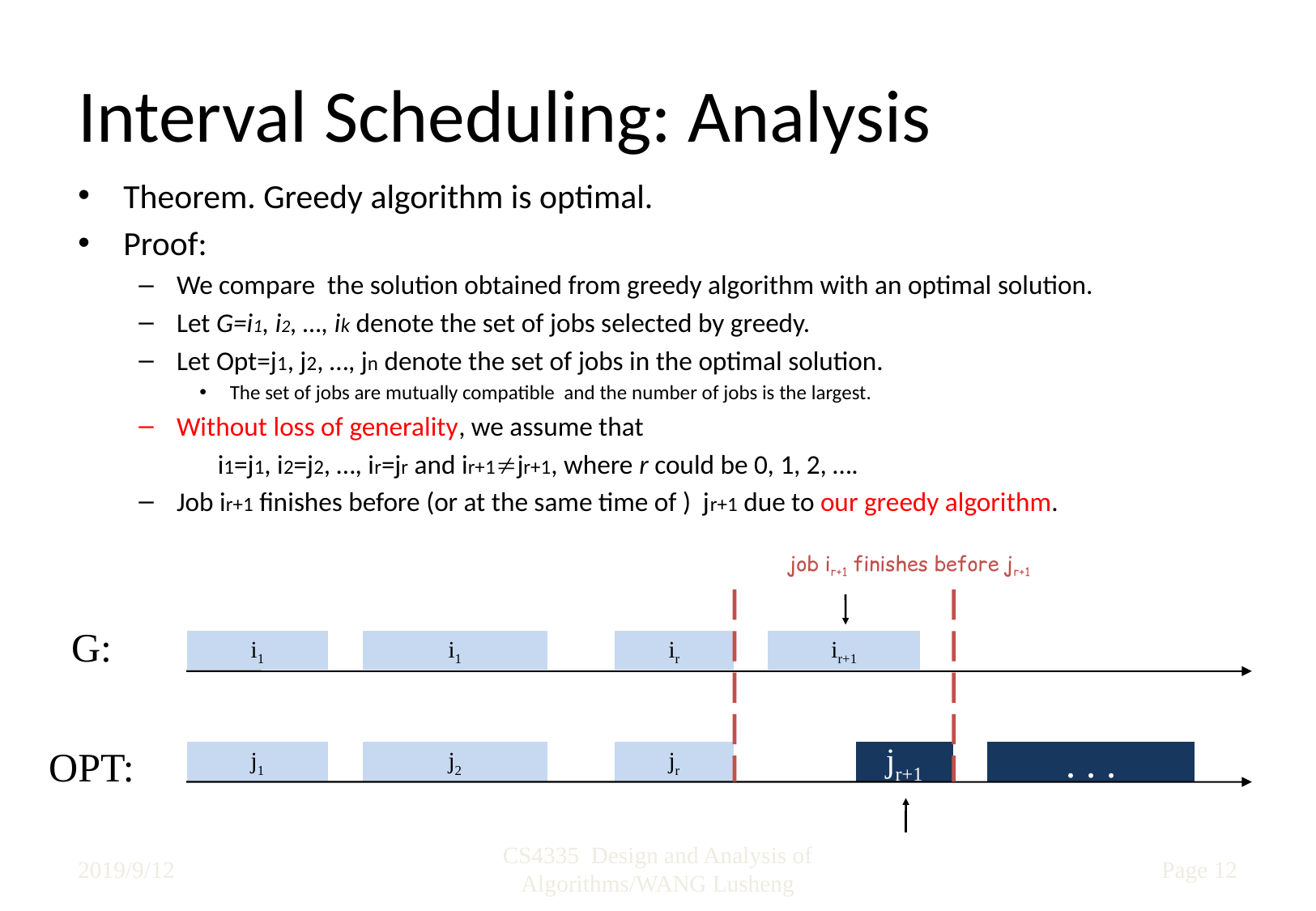

# Interval Scheduling: Analysis
Theorem. Greedy algorithm is optimal.
Proof:
We compare  the solution obtained from greedy algorithm with an optimal solution.
Let G=i1, i2, …, ik denote the set of jobs selected by greedy.
Let Opt=j1, j2, …, jn denote the set of jobs in the optimal solution.
The set of jobs are mutually compatible  and the number of jobs is the largest.
Without loss of generality, we assume that
             i1=j1, i2=j2, …, ir=jr and ir+1≠jr+1, where r could be 0, 1, 2, ….
Job ir+1 finishes before (or at the same time of )  jr+1 due to our greedy algorithm.

job ir+1 finishes before jr+1

G:
i1
i1
ir
ir+1

OPT:
j1
j2
jr
jr+1
. . .

2019/9/12
CS4335  Design and Analysis of Algorithms/WANG Lusheng
Page 12